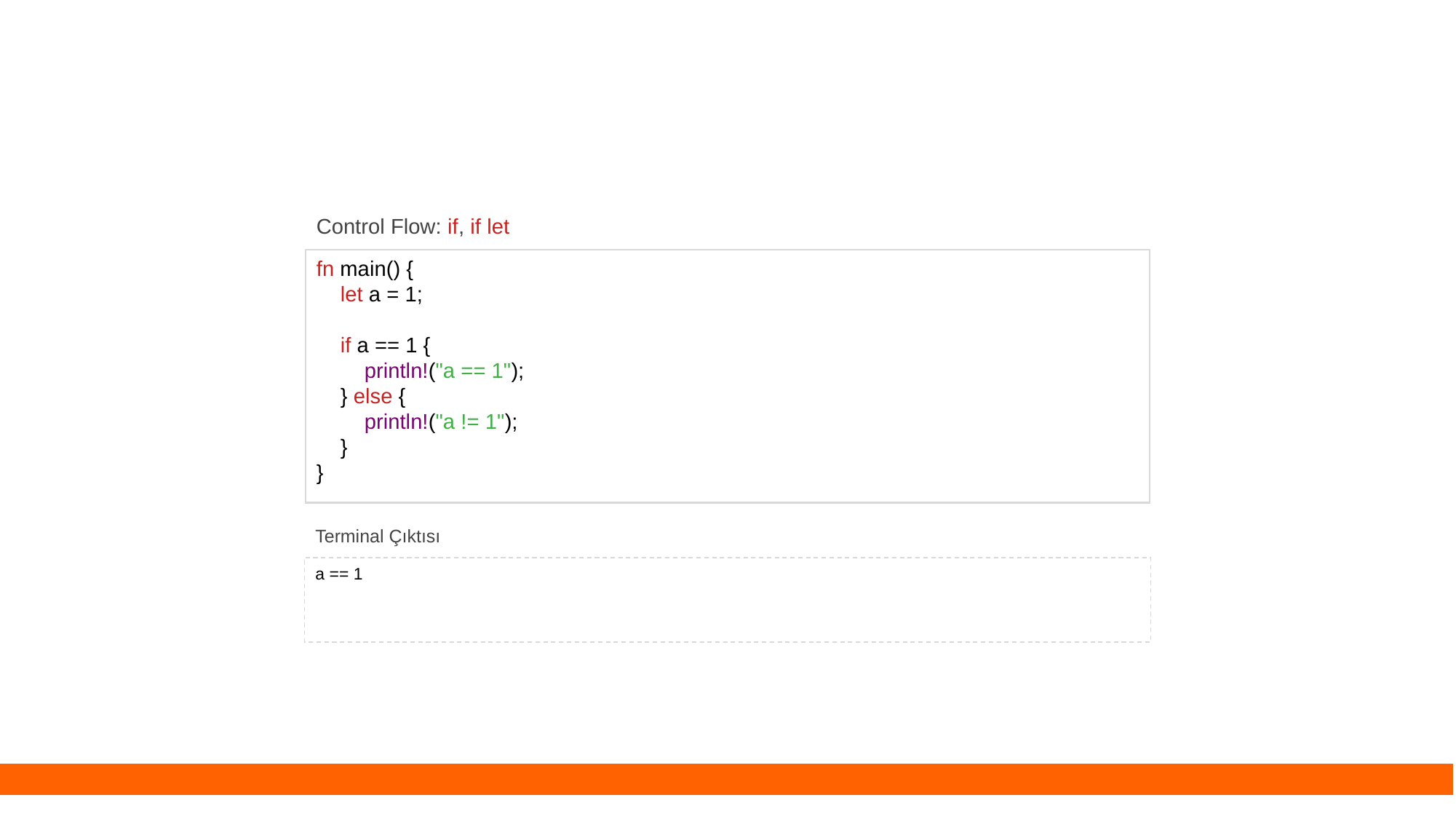

Control Flow: if, if let
fn main() {
    let a = 1;

    if a == 1 {
        println!("a == 1");
    } else {
        println!("a != 1");
    }
}
Terminal Çıktısı
a == 1